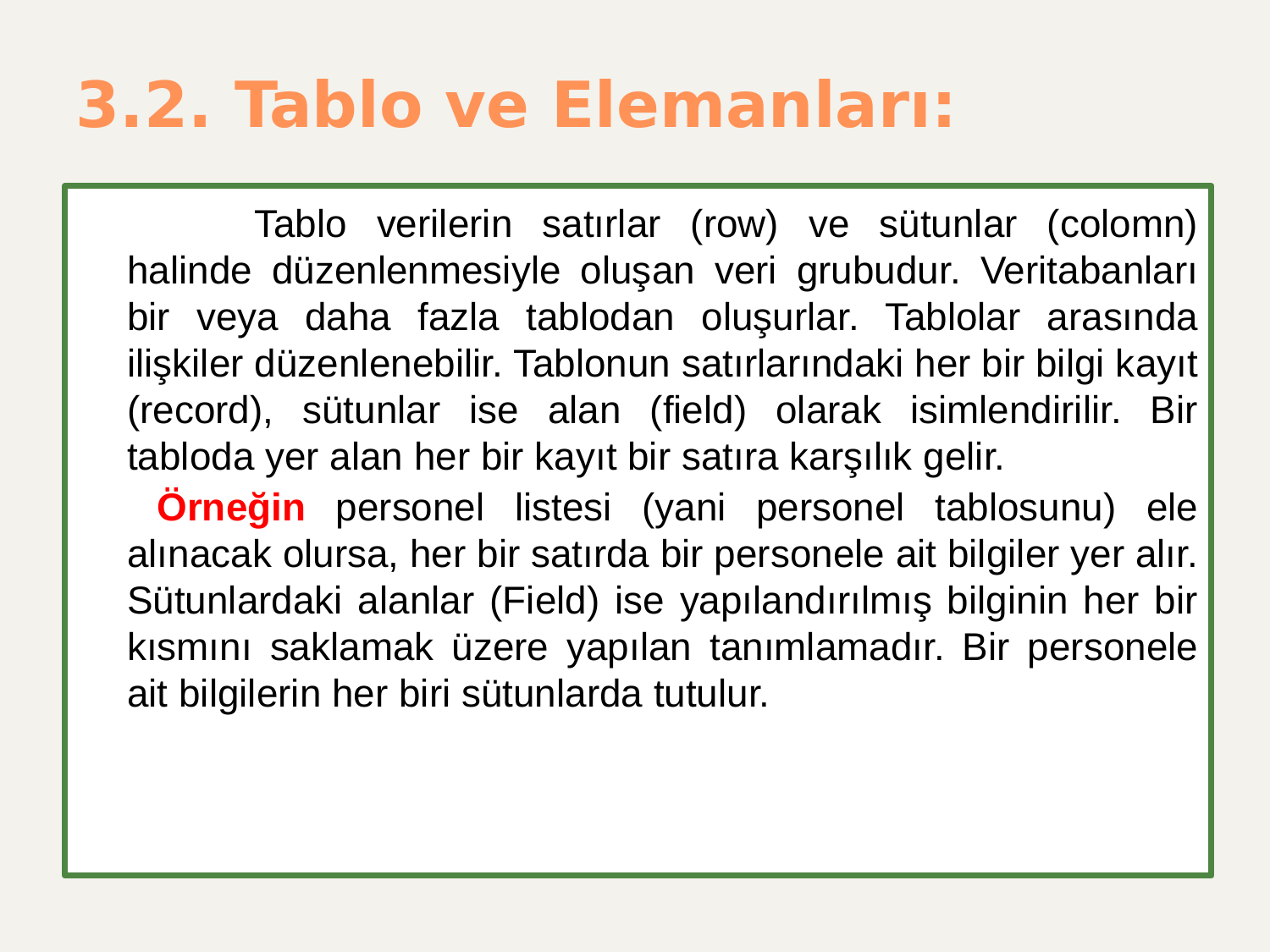

# 3.2. Tablo ve Elemanları:
		Tablo verilerin satırlar (row) ve sütunlar (colomn) halinde düzenlenmesiyle oluşan veri grubudur. Veritabanları bir veya daha fazla tablodan oluşurlar. Tablolar arasında ilişkiler düzenlenebilir. Tablonun satırlarındaki her bir bilgi kayıt (record), sütunlar ise alan (field) olarak isimlendirilir. Bir tabloda yer alan her bir kayıt bir satıra karşılık gelir.
	 Örneğin personel listesi (yani personel tablosunu) ele alınacak olursa, her bir satırda bir personele ait bilgiler yer alır. Sütunlardaki alanlar (Field) ise yapılandırılmış bilginin her bir kısmını saklamak üzere yapılan tanımlamadır. Bir personele ait bilgilerin her biri sütunlarda tutulur.